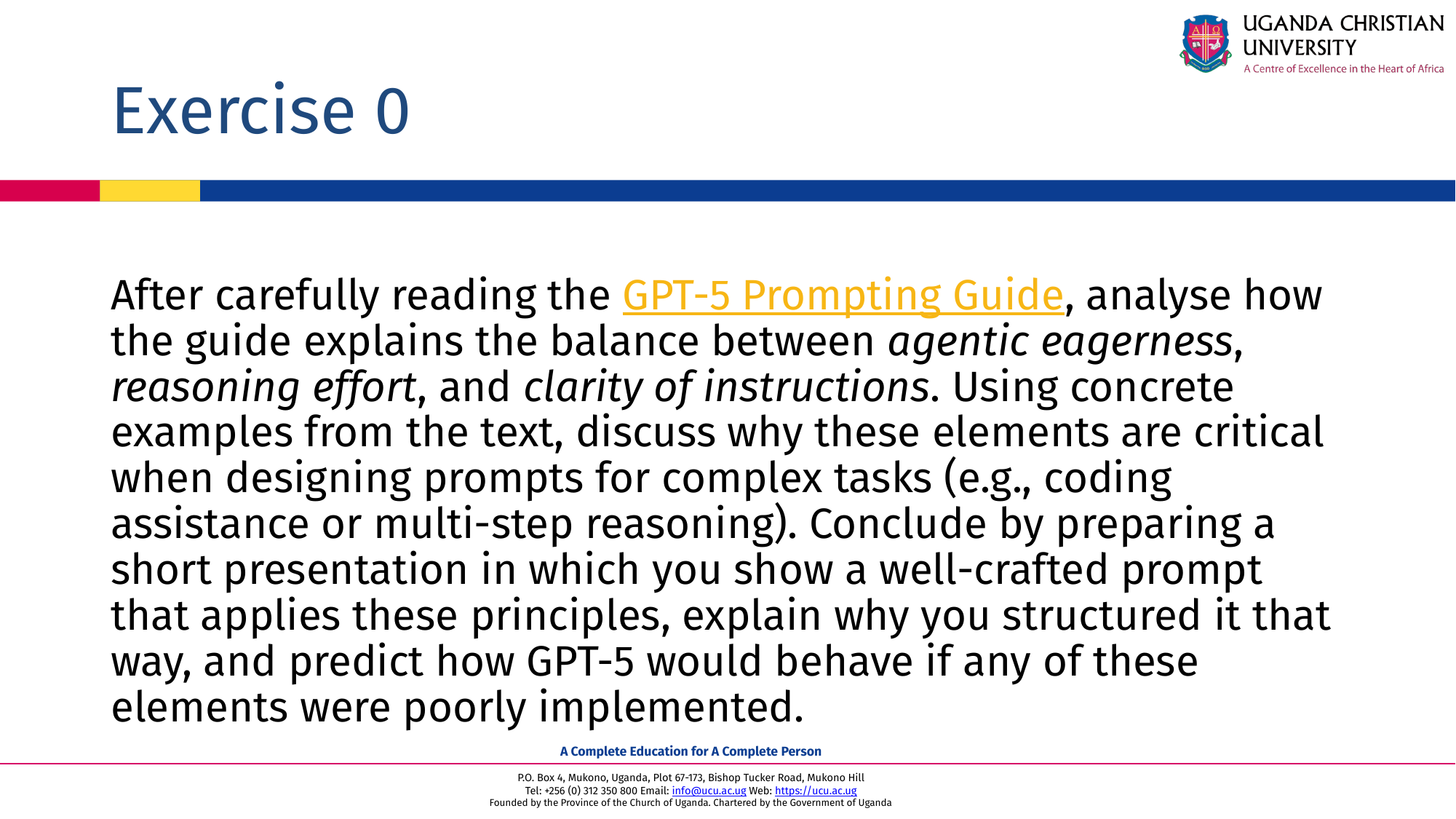

# Exercise 0

After carefully reading the GPT-5 Prompting Guide, analyse how the guide explains the balance between agentic eagerness, reasoning effort, and clarity of instructions. Using concrete examples from the text, discuss why these elements are critical when designing prompts for complex tasks (e.g., coding assistance or multi-step reasoning). Conclude by preparing a short presentation in which you show a well-crafted prompt that applies these principles, explain why you structured it that way, and predict how GPT-5 would behave if any of these elements were poorly implemented.